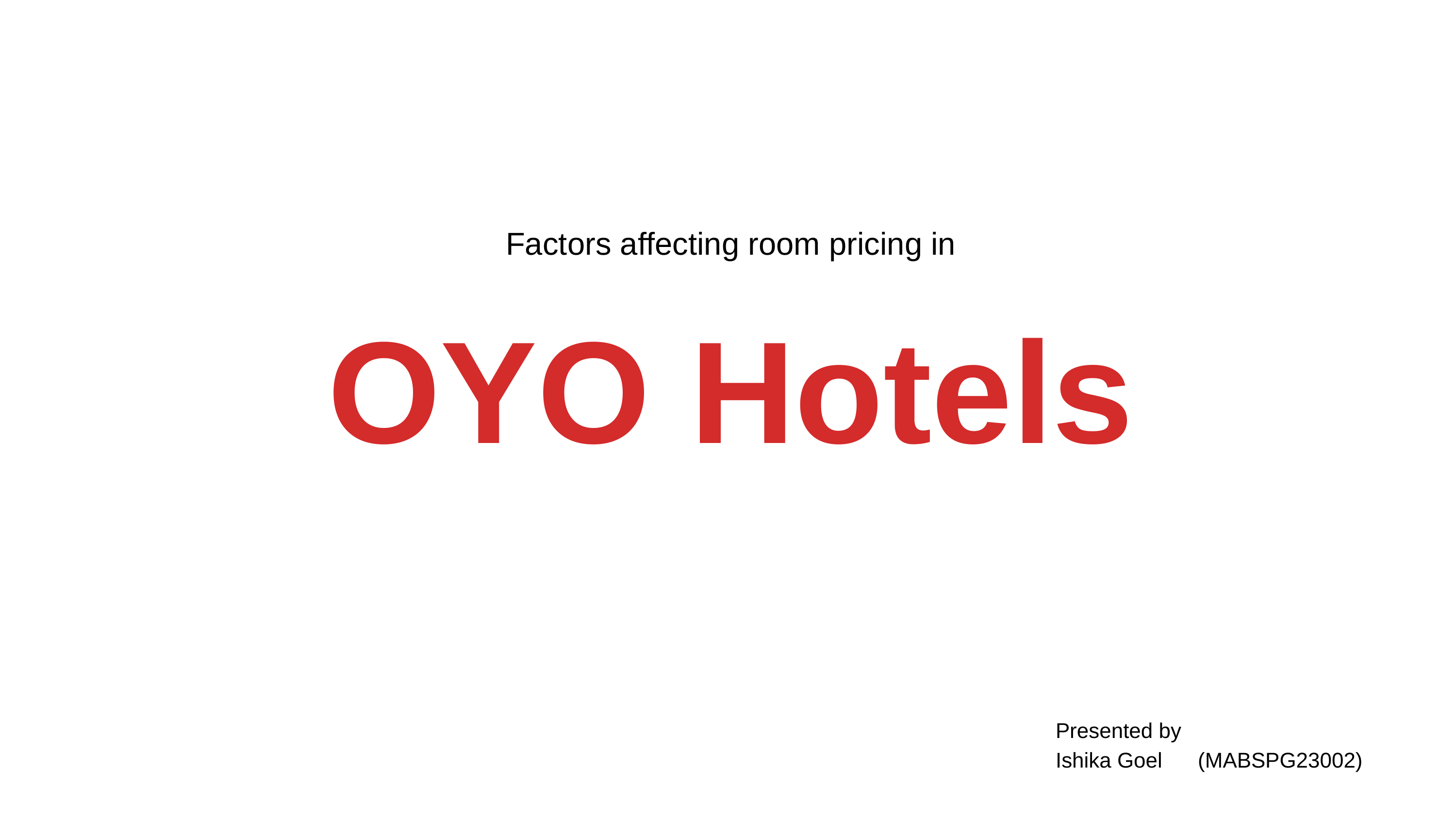

Factors affecting room pricing in
OYO Hotels
Presented by
Ishika Goel      (MABSPG23002)